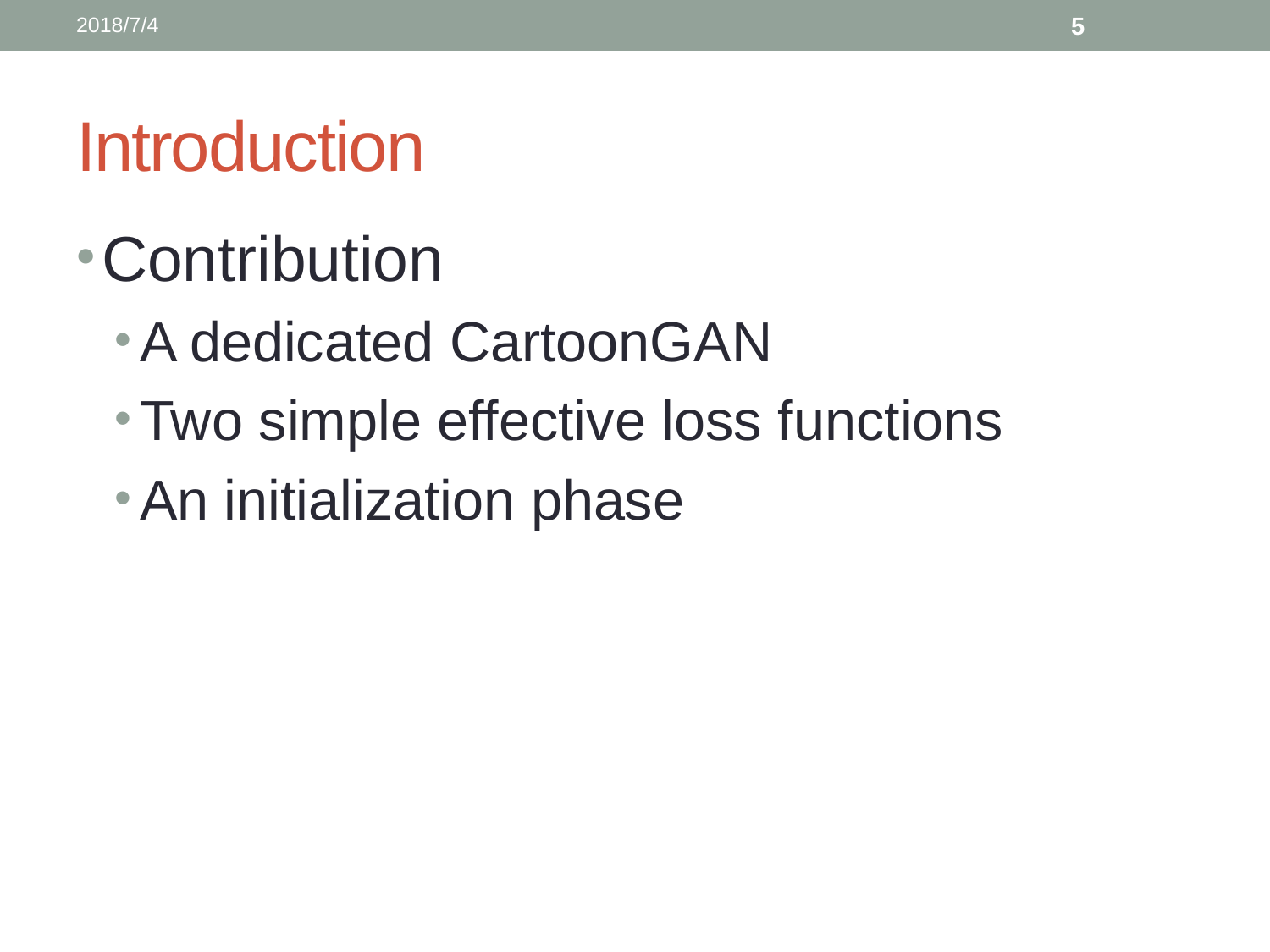

2018/7/4
5
# Introduction
Contribution
A dedicated CartoonGAN
Two simple effective loss functions
An initialization phase